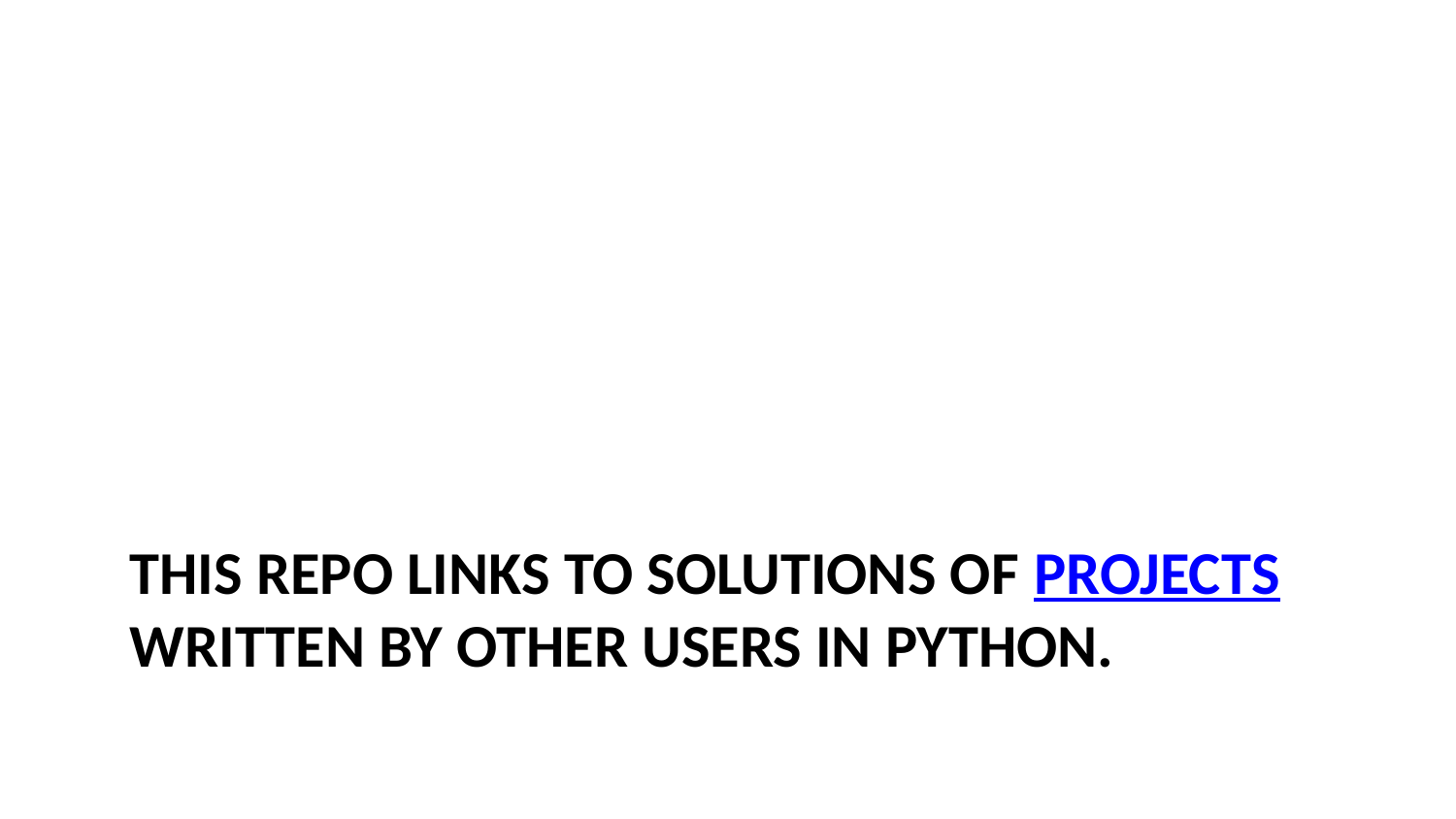

# This repo links to solutions of Projects written by other users in Python.